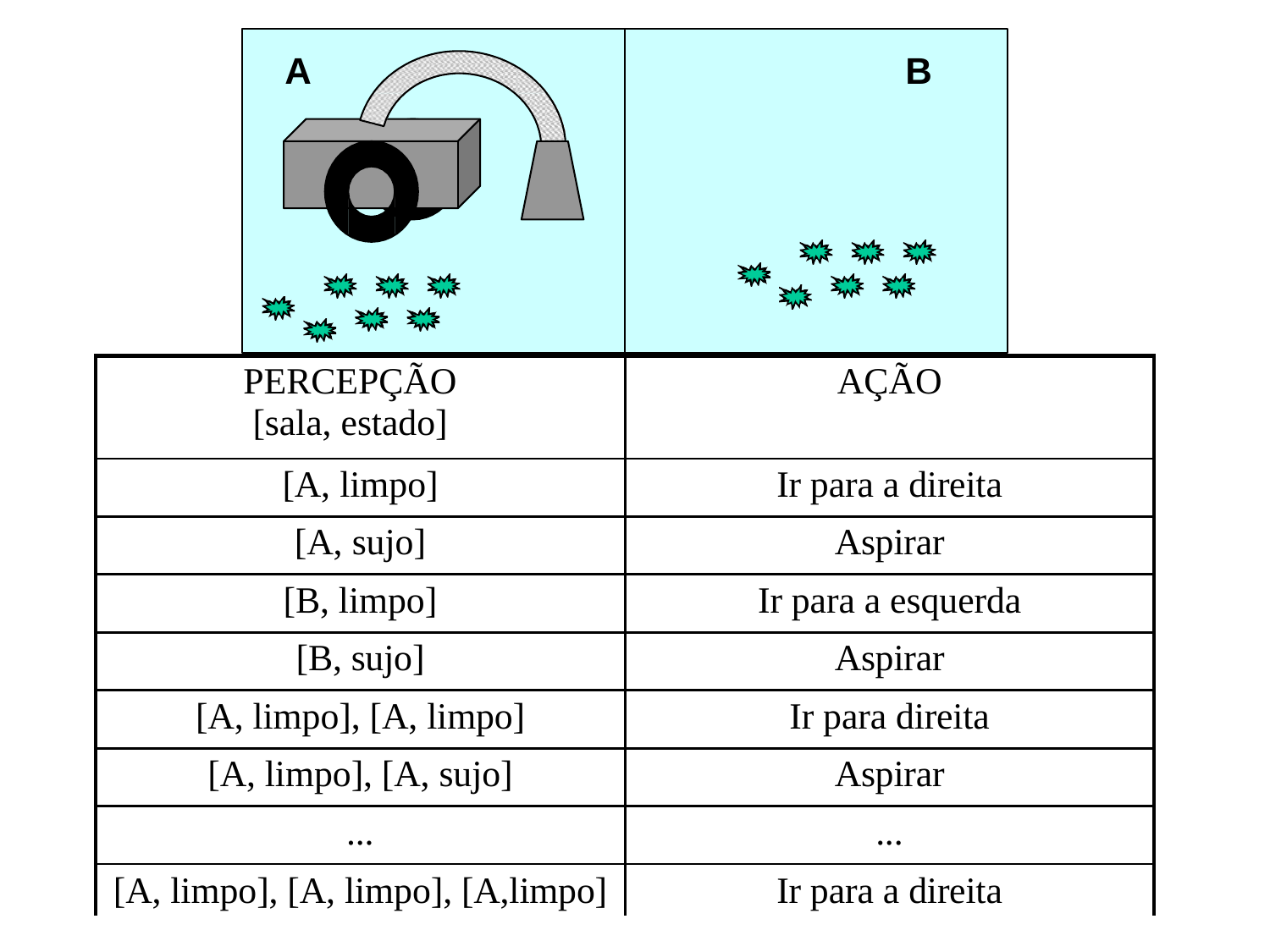

A
B

| PERCEPÇÃO [sala, estado] | AÇÃO |
| --- | --- |
| [A, limpo] | Ir para a direita |
| [A, sujo] | Aspirar |
| [B, limpo] | Ir para a esquerda |
| [B, sujo] | Aspirar |
| [A, limpo], [A, limpo] | Ir para direita |
| [A, limpo], [A, sujo] | Aspirar |
| ... | ... |
| [A, limpo], [A, limpo], [A,limpo] | Ir para a direita |